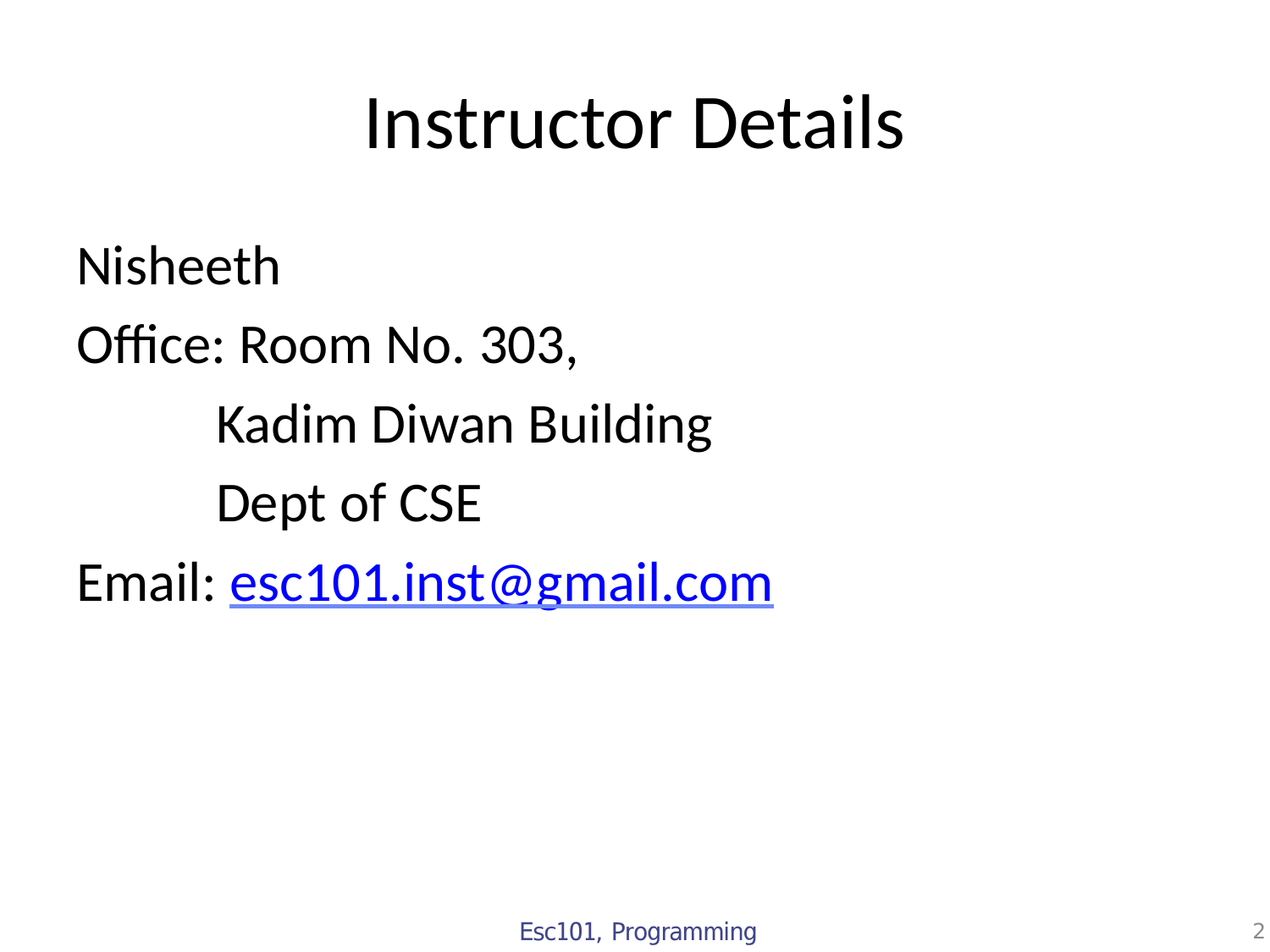

# Instructor Details
Nisheeth
Office: Room No. 303,
           Kadim Diwan Building
           Dept of CSE
Email: esc101.inst@gmail.com
Esc101, Programming
2